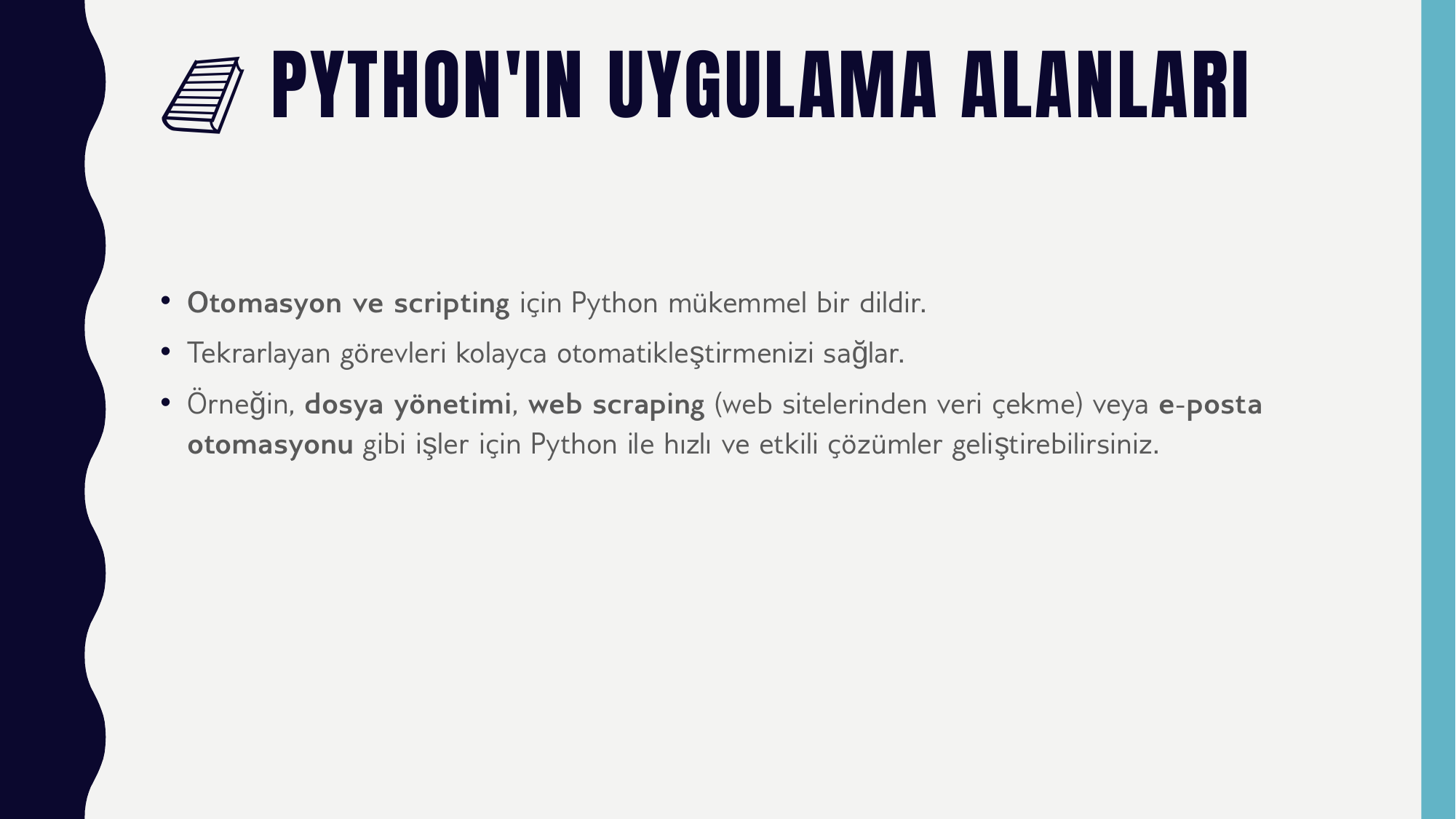

# 📘 Python'ın Uygulama Alanları
Otomasyon ve scripting için Python mükemmel bir dildir.
Tekrarlayan görevleri kolayca otomatikleştirmenizi sağlar.
Örneğin, dosya yönetimi, web scraping (web sitelerinden veri çekme) veya e-posta otomasyonu gibi işler için Python ile hızlı ve etkili çözümler geliştirebilirsiniz.